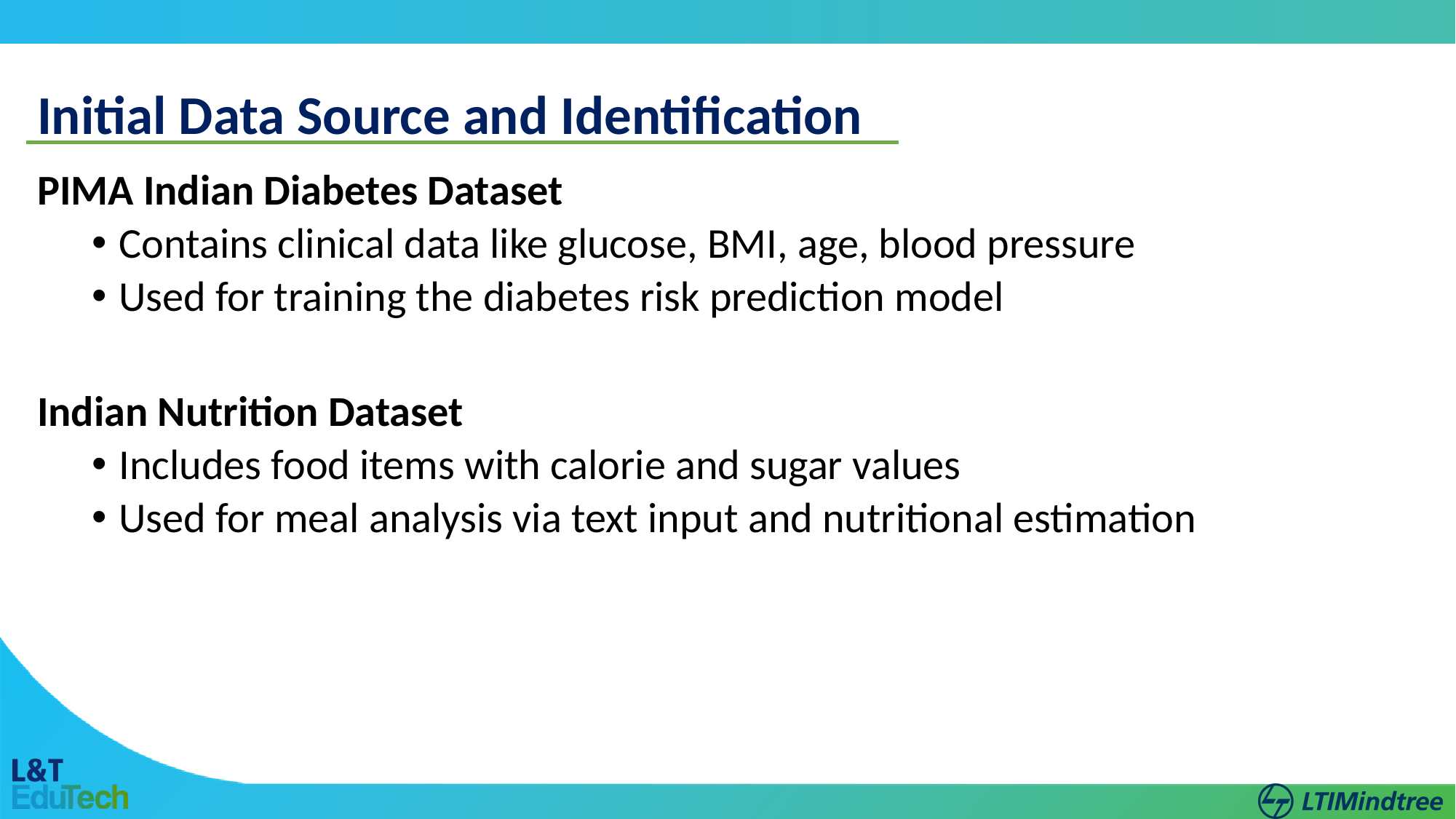

Initial Data Source and Identification

PIMA Indian Diabetes Dataset
Contains clinical data like glucose, BMI, age, blood pressure
Used for training the diabetes risk prediction model

Indian Nutrition Dataset
Includes food items with calorie and sugar values
Used for meal analysis via text input and nutritional estimation